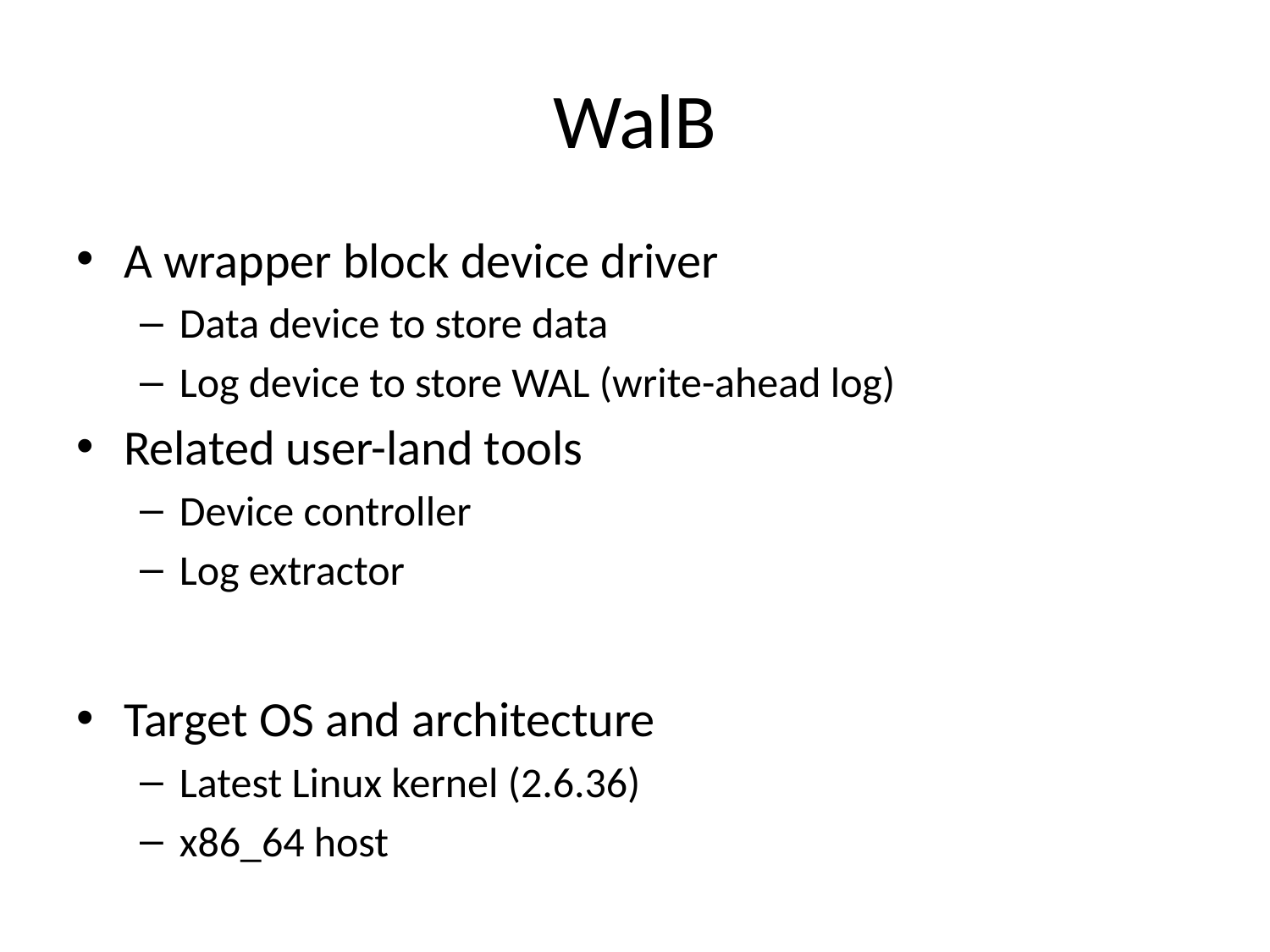

# WalB
A wrapper block device driver
Data device to store data
Log device to store WAL (write-ahead log)
Related user-land tools
Device controller
Log extractor

Target OS and architecture
Latest Linux kernel (2.6.36)
x86_64 host